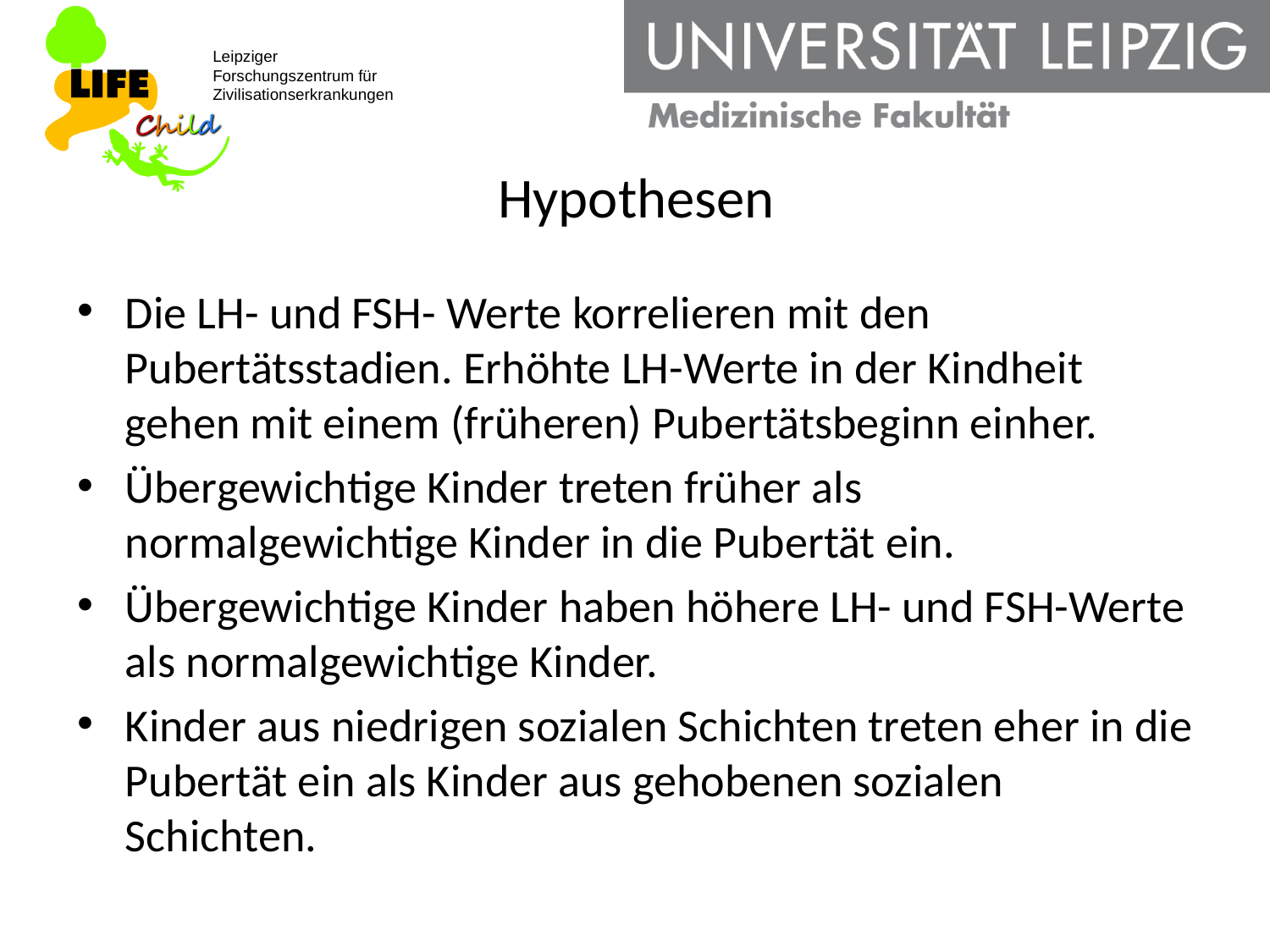

# Hypothesen
Die LH- und FSH- Werte korrelieren mit den Pubertätsstadien. Erhöhte LH-Werte in der Kindheit gehen mit einem (früheren) Pubertätsbeginn einher.
Übergewichtige Kinder treten früher als normalgewichtige Kinder in die Pubertät ein.
Übergewichtige Kinder haben höhere LH- und FSH-Werte als normalgewichtige Kinder.
Kinder aus niedrigen sozialen Schichten treten eher in die Pubertät ein als Kinder aus gehobenen sozialen Schichten.